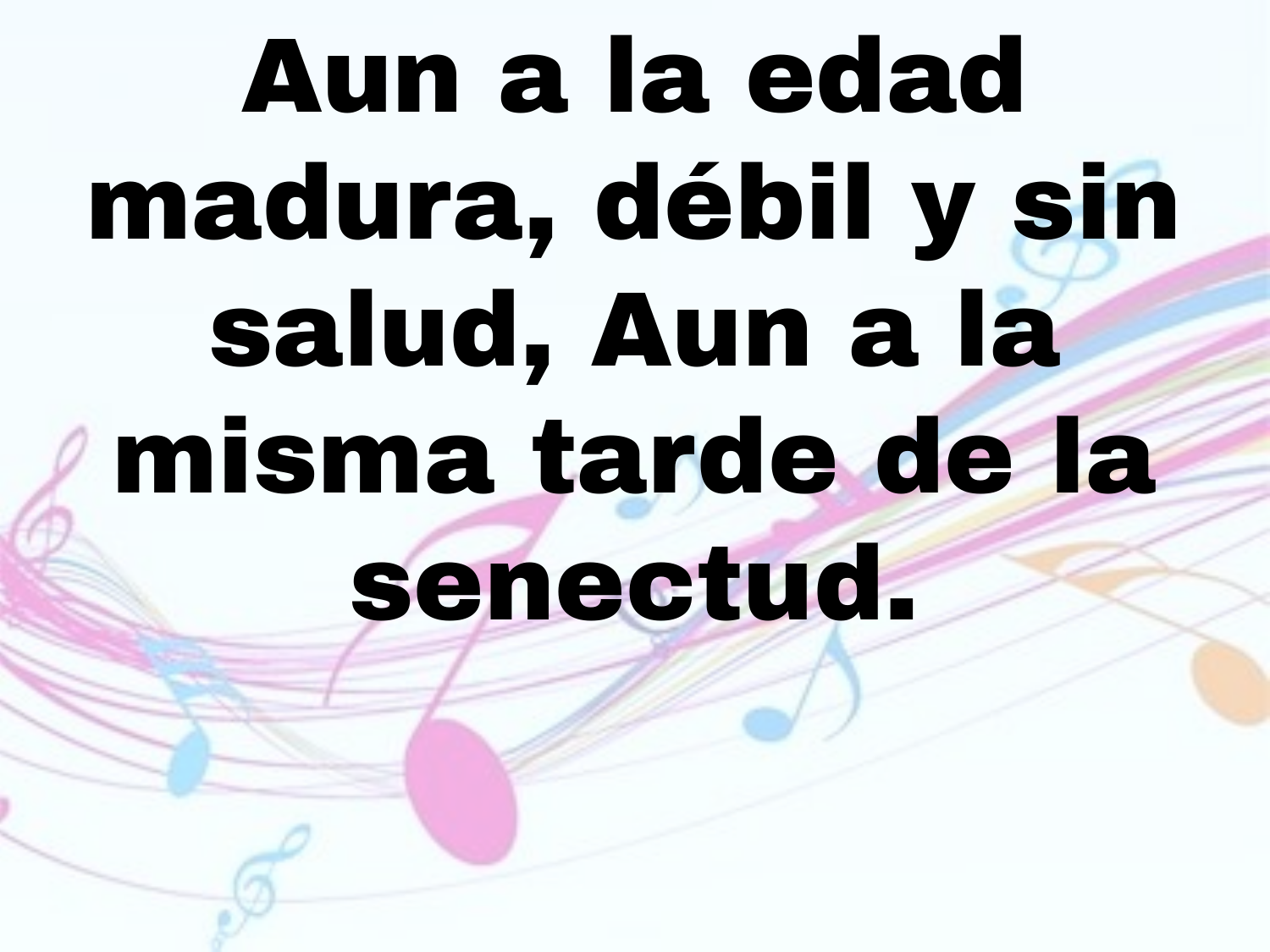

Aun a la edad madura, débil y sin salud, Aun a la misma tarde de la senectud.